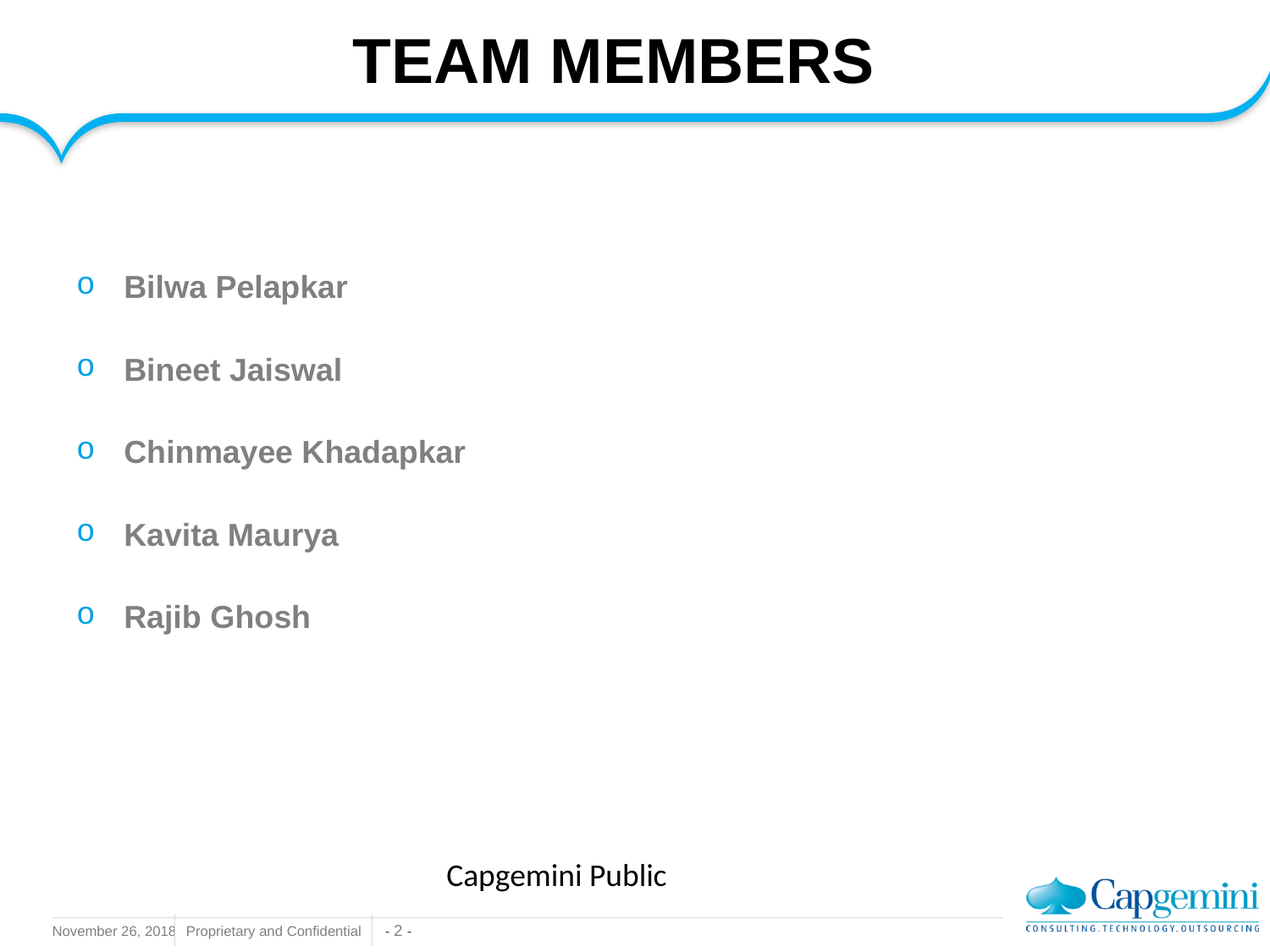

# TEAM MEMBERS
Bilwa Pelapkar
Bineet Jaiswal
Chinmayee Khadapkar
Kavita Maurya
Rajib Ghosh
Capgemini Public